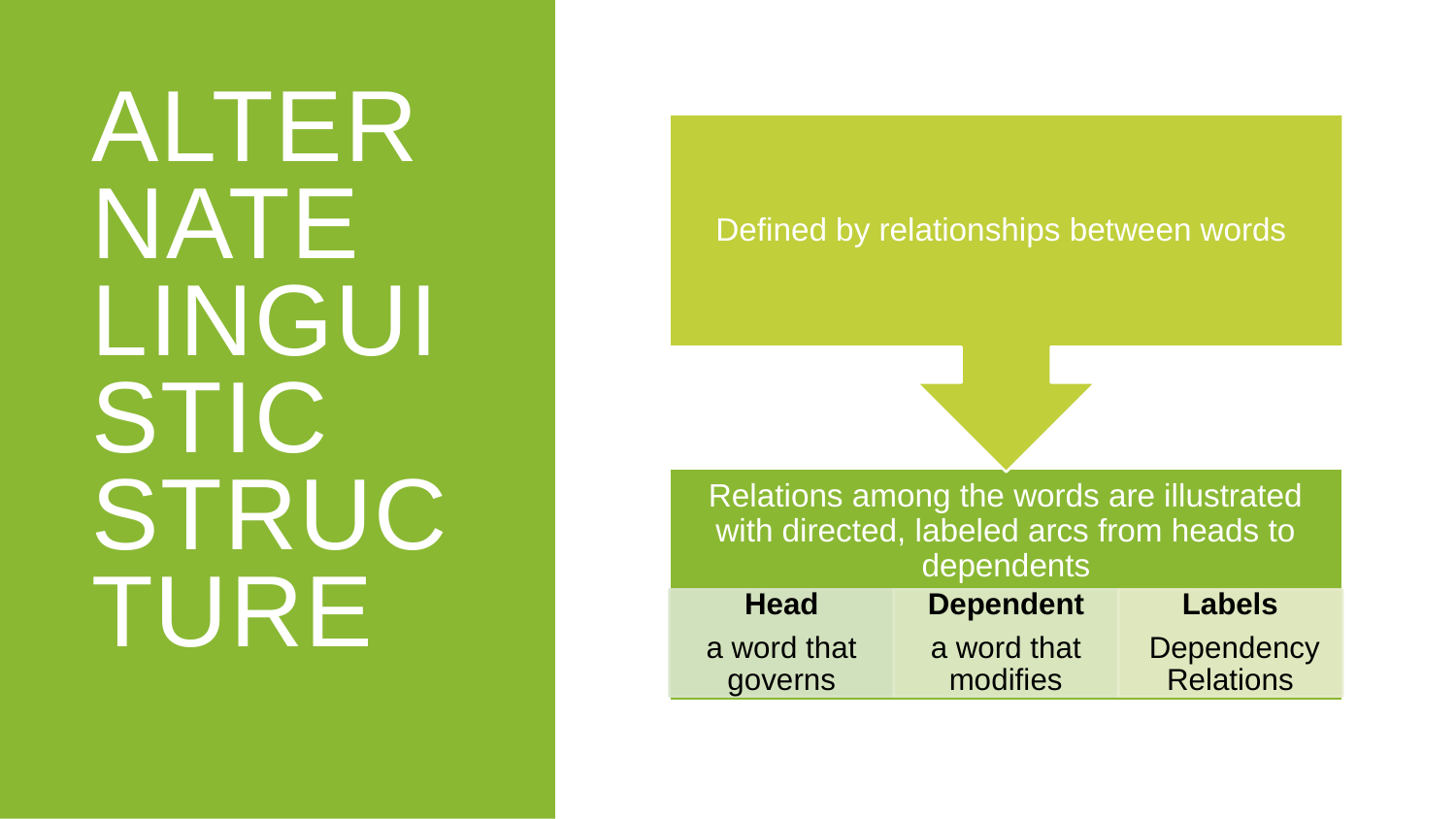

# Alternate linguistic structure

Relations among the words are illustrated with directed, labeled arcs from heads to dependents
Head
a word that governs
Dependent
a word that modifies
Labels
 Dependency Relations
Defined by relationships between words